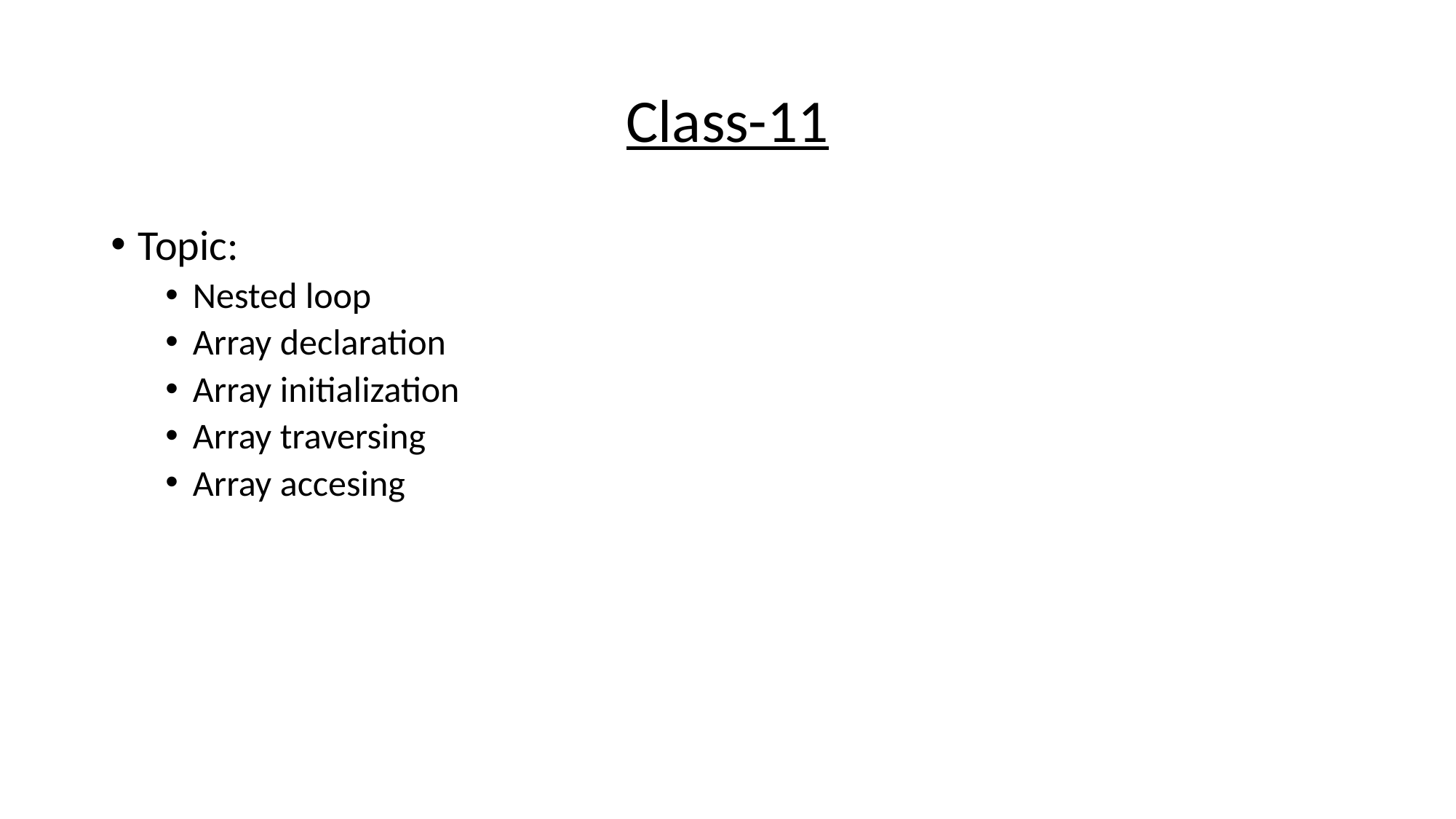

# Class-11
Topic:
Nested loop
Array declaration
Array initialization
Array traversing
Array accesing